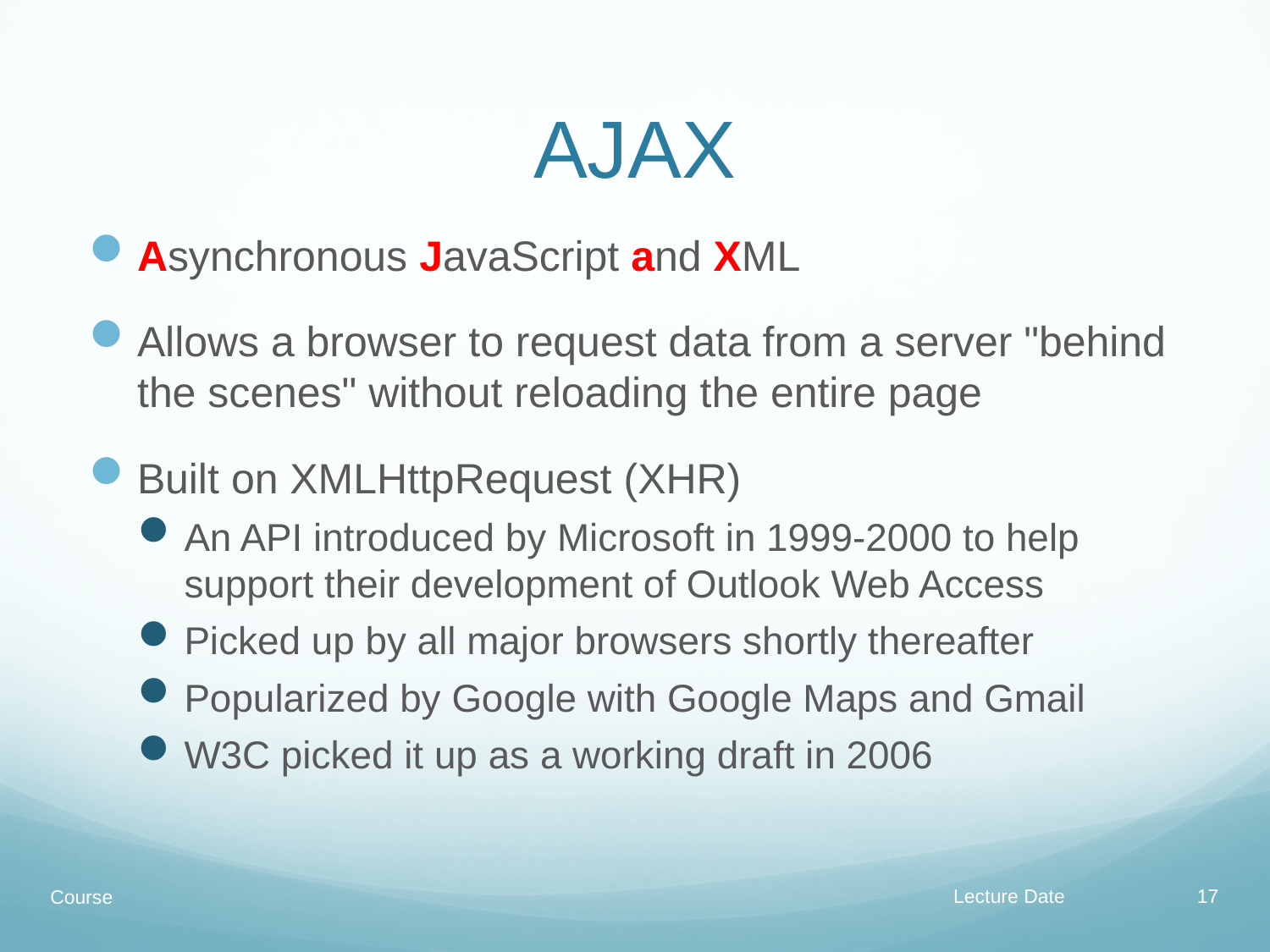

# AJAX
Asynchronous JavaScript and XML
Allows a browser to request data from a server "behind the scenes" without reloading the entire page
Built on XMLHttpRequest (XHR)
An API introduced by Microsoft in 1999-2000 to help support their development of Outlook Web Access
Picked up by all major browsers shortly thereafter
Popularized by Google with Google Maps and Gmail
W3C picked it up as a working draft in 2006